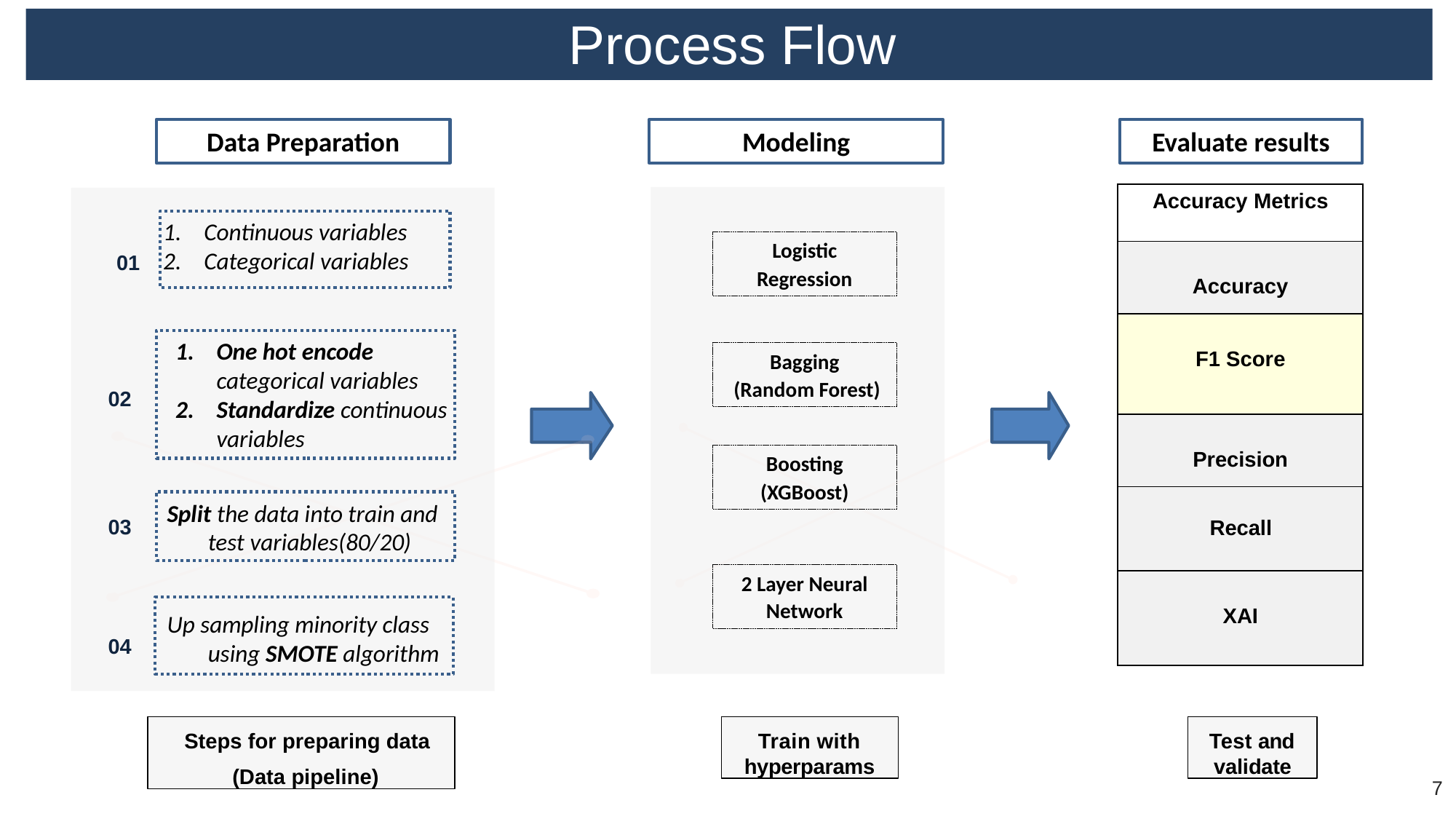

Process Flow

Data Preparation
Modeling
Evaluate results
| Accuracy Metrics |
| --- |
| Accuracy |
| F1 Score |
| Precision |
| Recall |
| XAI |

Continuous variables
Categorical variables

01
Logistic
Regression

One hot encode categorical variables
Standardize continuous variables
Bagging
 (Random Forest)
02

Boosting
(XGBoost)
03

Split the data into train and test variables(80/20)
2 Layer Neural
Network

Up sampling minority class using SMOTE algorithm
04
Steps for preparing data
        (Data pipeline)
Train with
hyperparams
Test and
validate
7